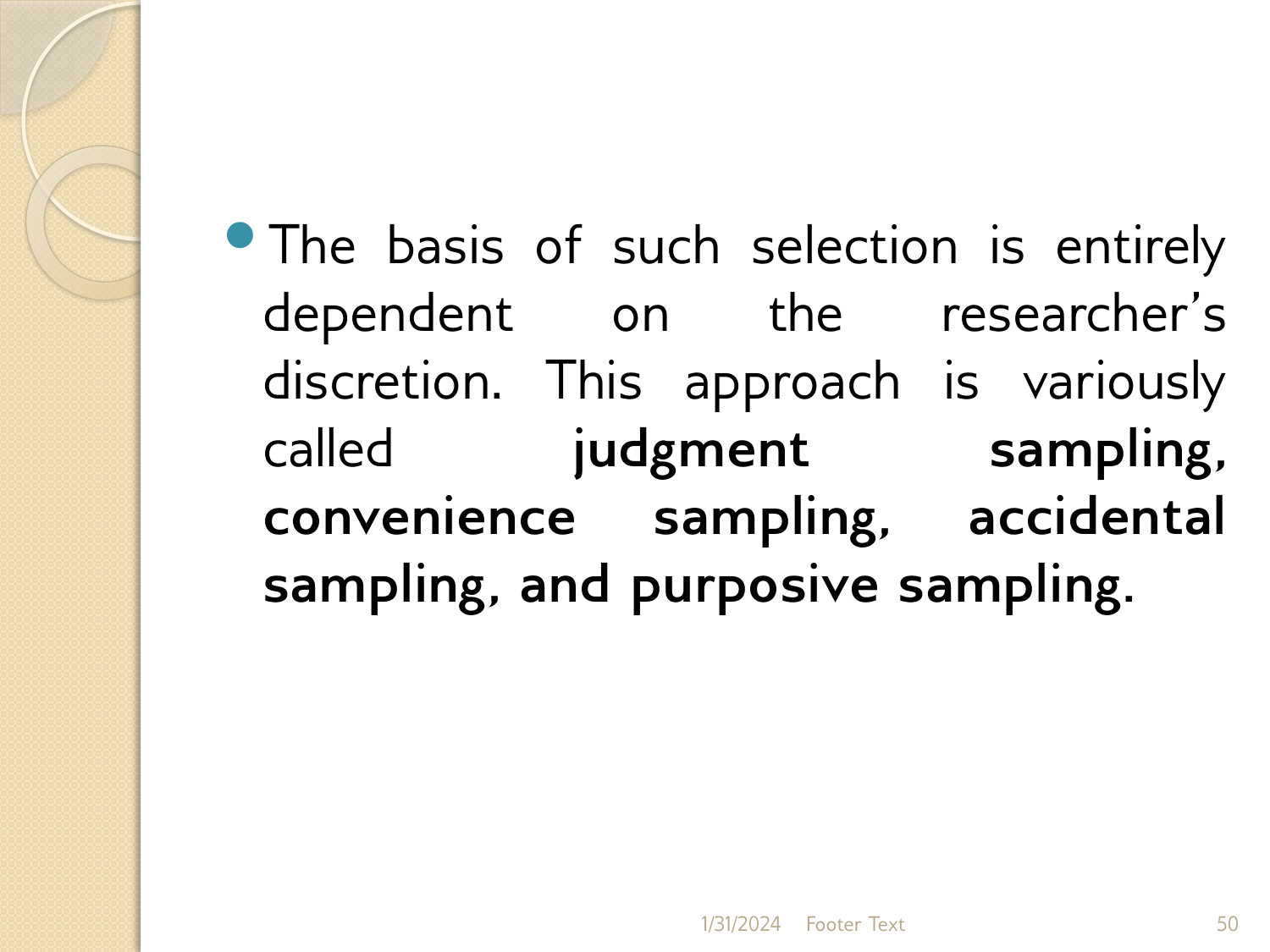

#
The basis of such selection is entirely dependent on the researcher’s discretion. This approach is variously called judgment sampling, convenience sampling, accidental sampling, and purposive sampling.
1/31/2024
Footer Text
50